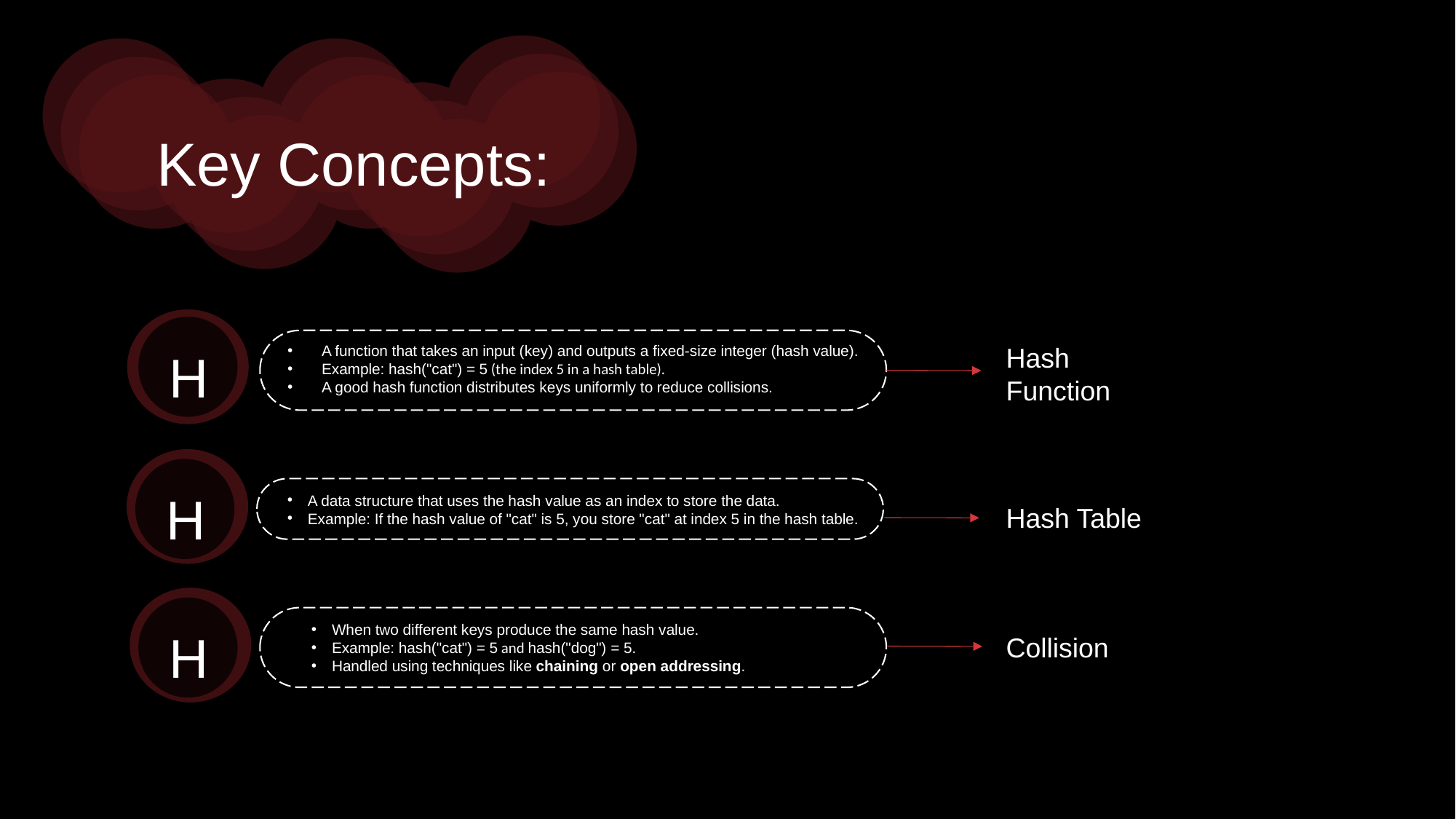

Key Concepts:

A function that takes an input (key) and outputs a fixed-size integer (hash value).
Example: hash("cat") = 5 (the index 5 in a hash table).
A good hash function distributes keys uniformly to reduce collisions.
Hash Function
H

H
A data structure that uses the hash value as an index to store the data.
Example: If the hash value of "cat" is 5, you store "cat" at index 5 in the hash table.
Hash Table

When two different keys produce the same hash value.
Example: hash("cat") = 5 and hash("dog") = 5.
Handled using techniques like chaining or open addressing.
H
Collision